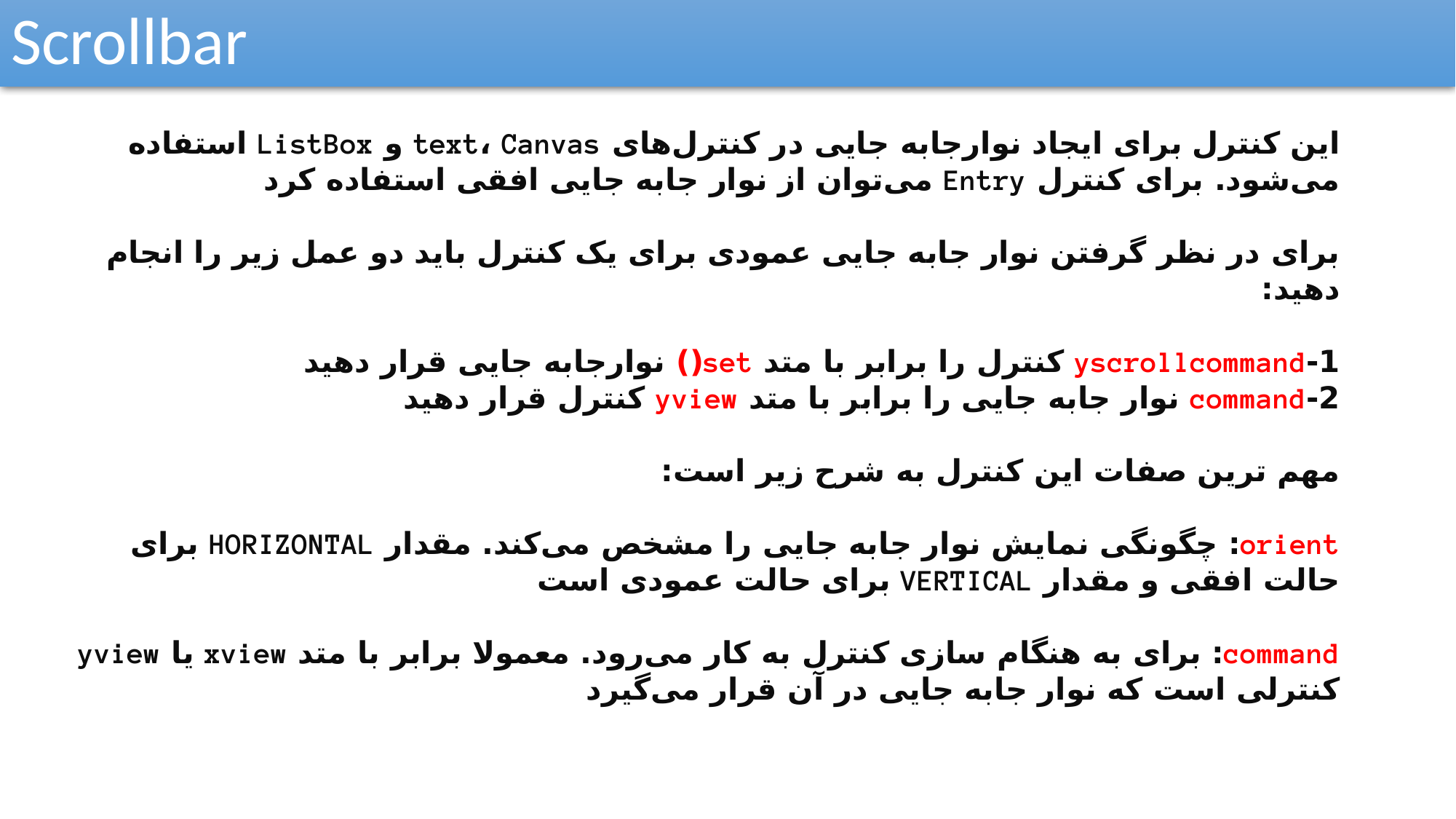

Scrollbar
این کنترل برای ایجاد نوارجابه جایی در کنترل‌های text، Canvas و ListBox استفاده می‌شود. برای کنترل Entry می‌توان از نوار جابه جایی افقی استفاده کرد

برای در نظر گرفتن نوار جابه جایی عمودی برای یک کنترل باید دو عمل زیر را انجام دهید:

1-yscrollcommand کنترل را برابر با متد set() نوارجابه جایی قرار دهید
2-command نوار جابه جایی را برابر با متد yview کنترل قرار دهید

مهم ترین صفات این کنترل به شرح زیر است:

orient: چگونگی نمایش نوار جابه جایی را مشخص می‌کند. مقدار HORIZONTAL برای حالت افقی و مقدار VERTICAL برای حالت عمودی است

command: برای به هنگام سازی کنترل به کار می‌رود. معمولا برابر با متد xview یا yview کنترلی است که نوار جابه جایی در آن قرار می‌گیرد